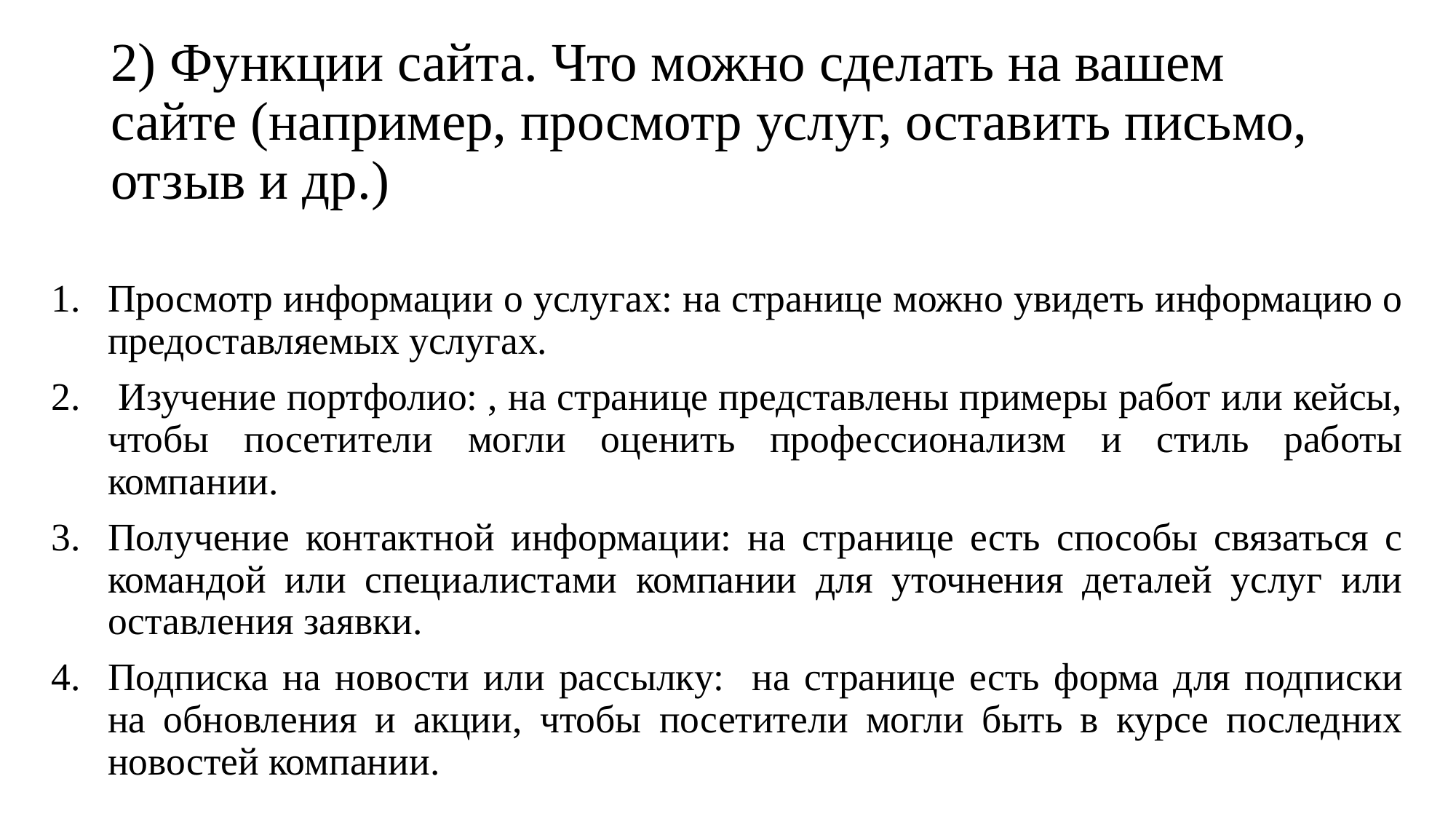

# 2) Функции сайта. Что можно сделать на вашем сайте (например, просмотр услуг, оставить письмо, отзыв и др.)
Просмотр информации о услугах: на странице можно увидеть информацию о предоставляемых услугах.
 Изучение портфолио: , на странице представлены примеры работ или кейсы, чтобы посетители могли оценить профессионализм и стиль работы компании.
Получение контактной информации: на странице есть способы связаться с командой или специалистами компании для уточнения деталей услуг или оставления заявки.
Подписка на новости или рассылку:  на странице есть форма для подписки на обновления и акции, чтобы посетители могли быть в курсе последних новостей компании.